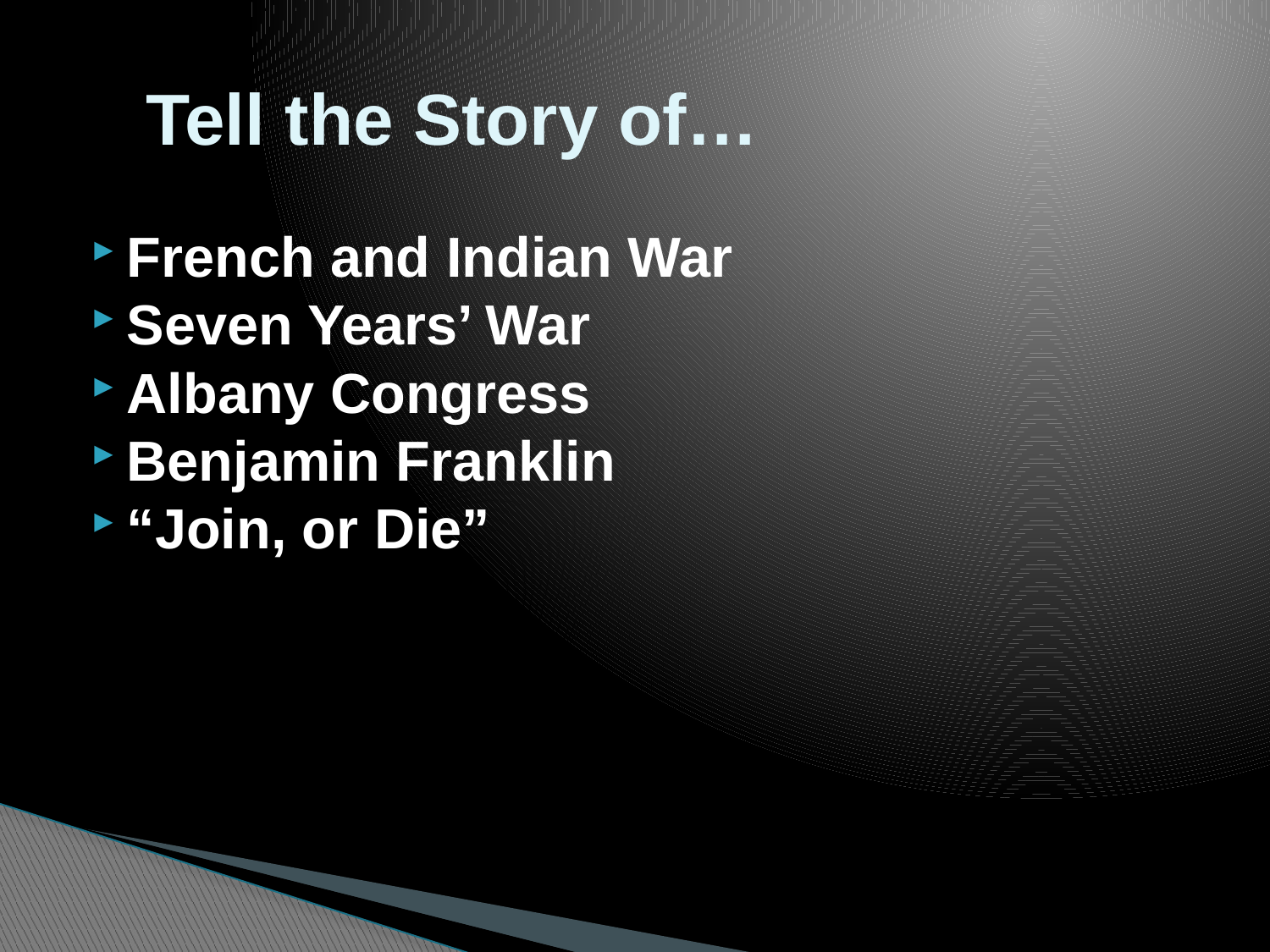

# Tell the Story of…
French and Indian War
Seven Years’ War
Albany Congress
Benjamin Franklin
“Join, or Die”